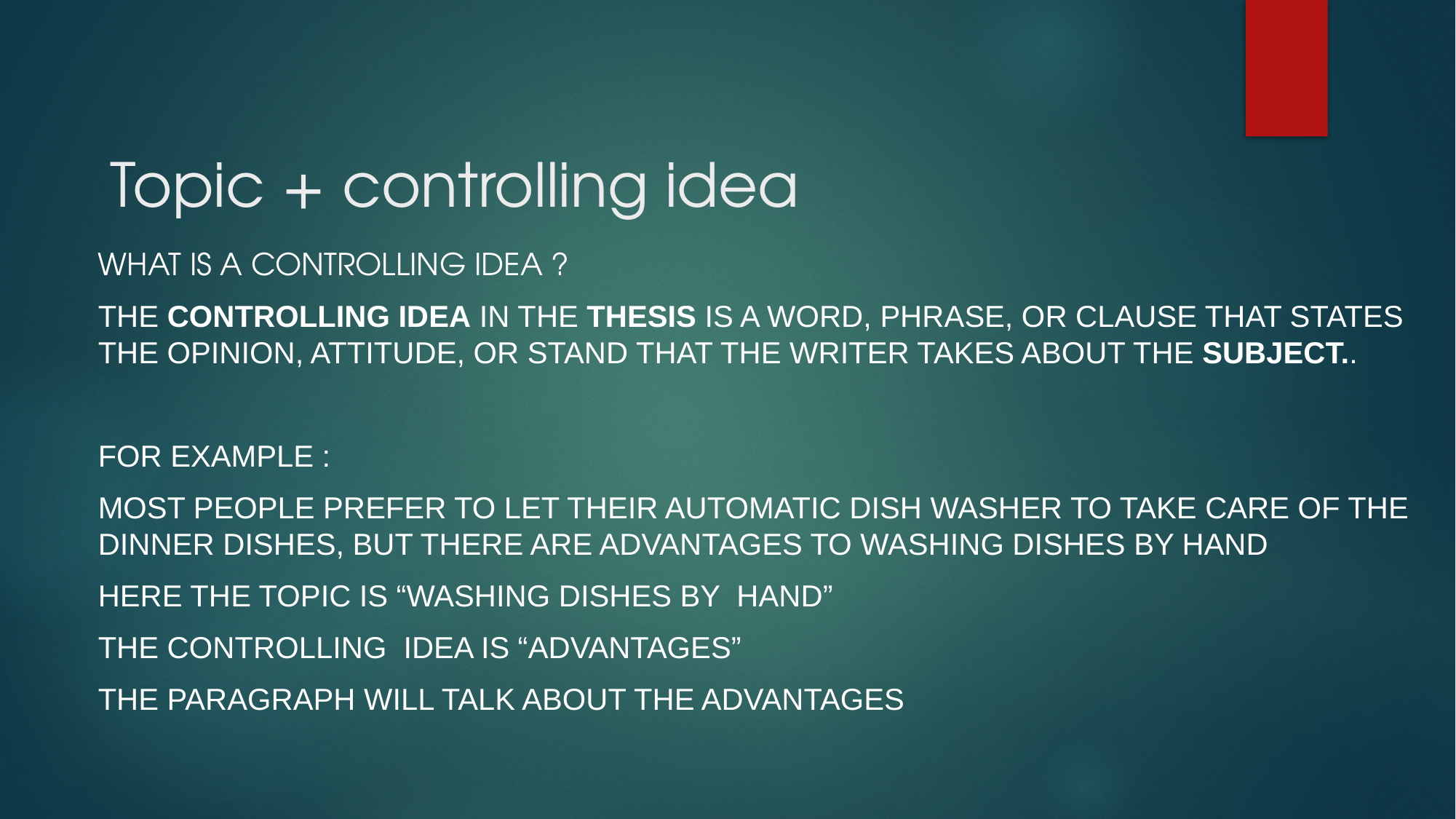

# Topic + controlling idea
What is a controlling idea ?
The controlling idea in the thesis is a word, phrase, or clause that states the opinion, attitude, or stand that the writer takes about the subject..

FOR EXAMPLE :
Most People prefer to let their automatic dish washer to take care of the dinner dishes, but there are advantages to washing dishes by hand
Here the topic is “washing dishes by  hand”
The controlling  idea is “advantages”
The paragraph will talk about the advantages